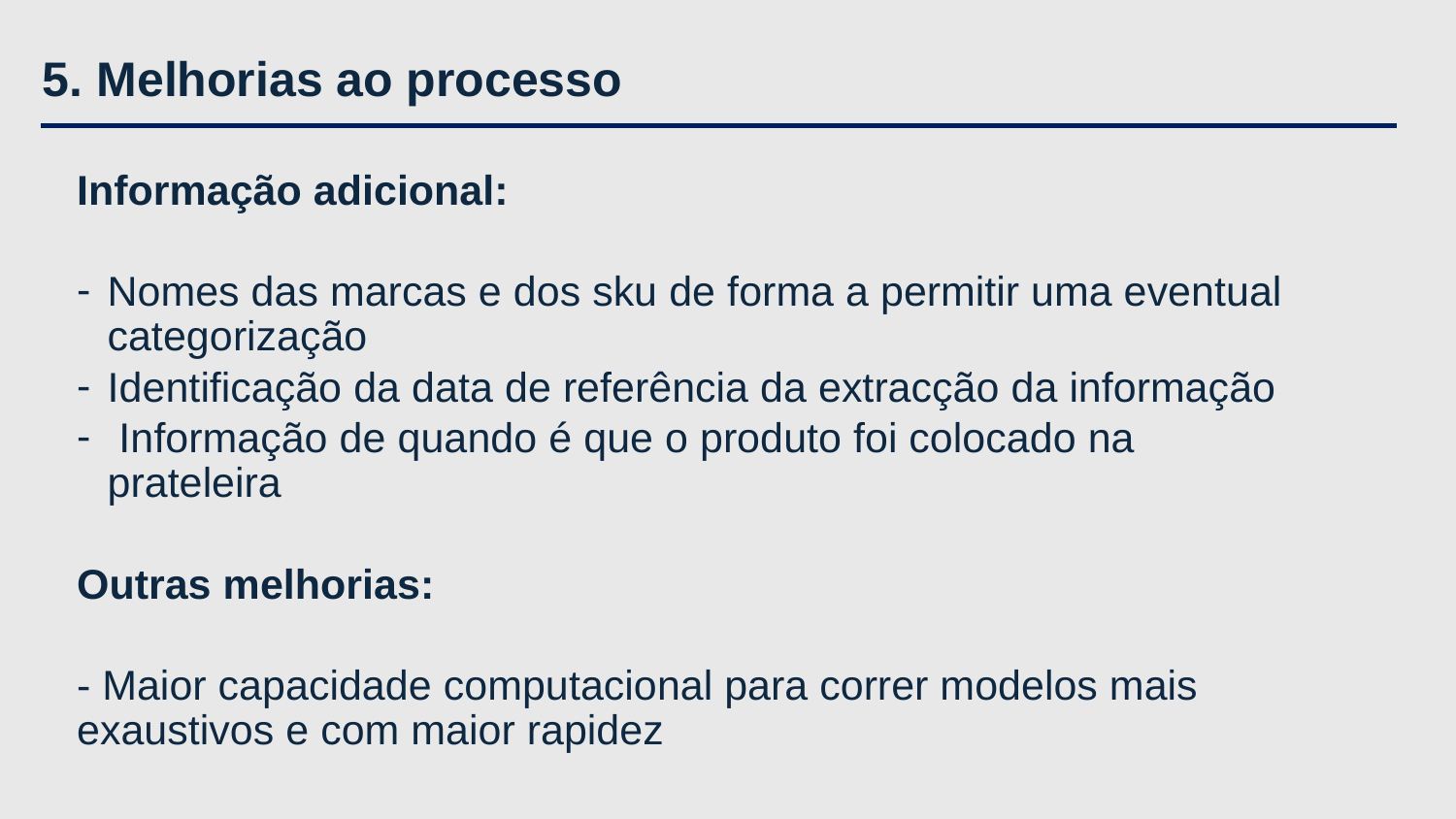

# 5. Melhorias ao processo
Informação adicional:

Nomes das marcas e dos sku de forma a permitir uma eventual categorização
Identificação da data de referência da extracção da informação
 Informação de quando é que o produto foi colocado na prateleira

Outras melhorias:

- Maior capacidade computacional para correr modelos mais exaustivos e com maior rapidez